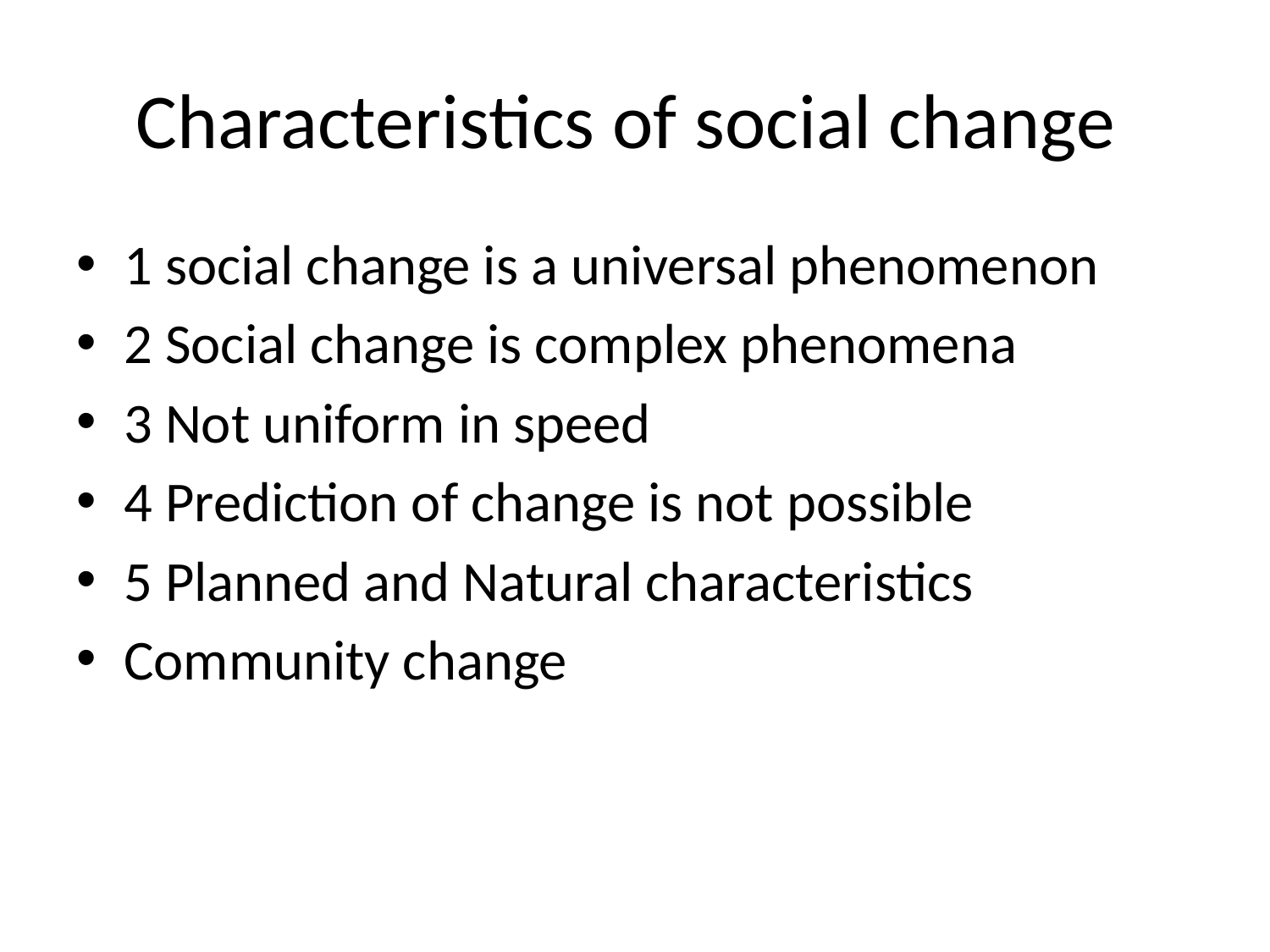

# Characteristics of social change
1 social change is a universal phenomenon
2 Social change is complex phenomena
3 Not uniform in speed
4 Prediction of change is not possible
5 Planned and Natural characteristics
Community change